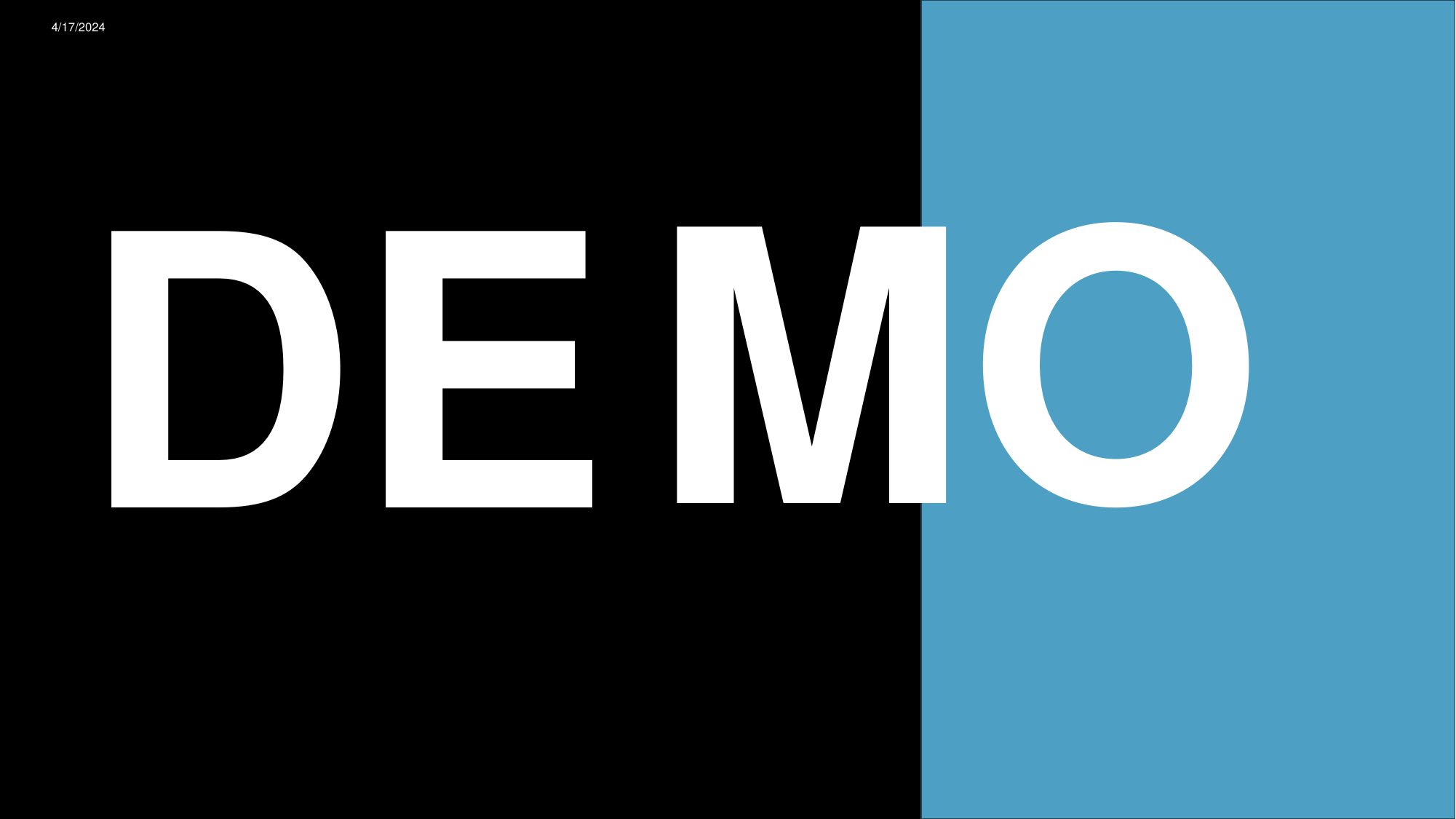

O
STRUCTURE
4/17/2024
MO
DE
Sample Footer Text
2
ID
# NE